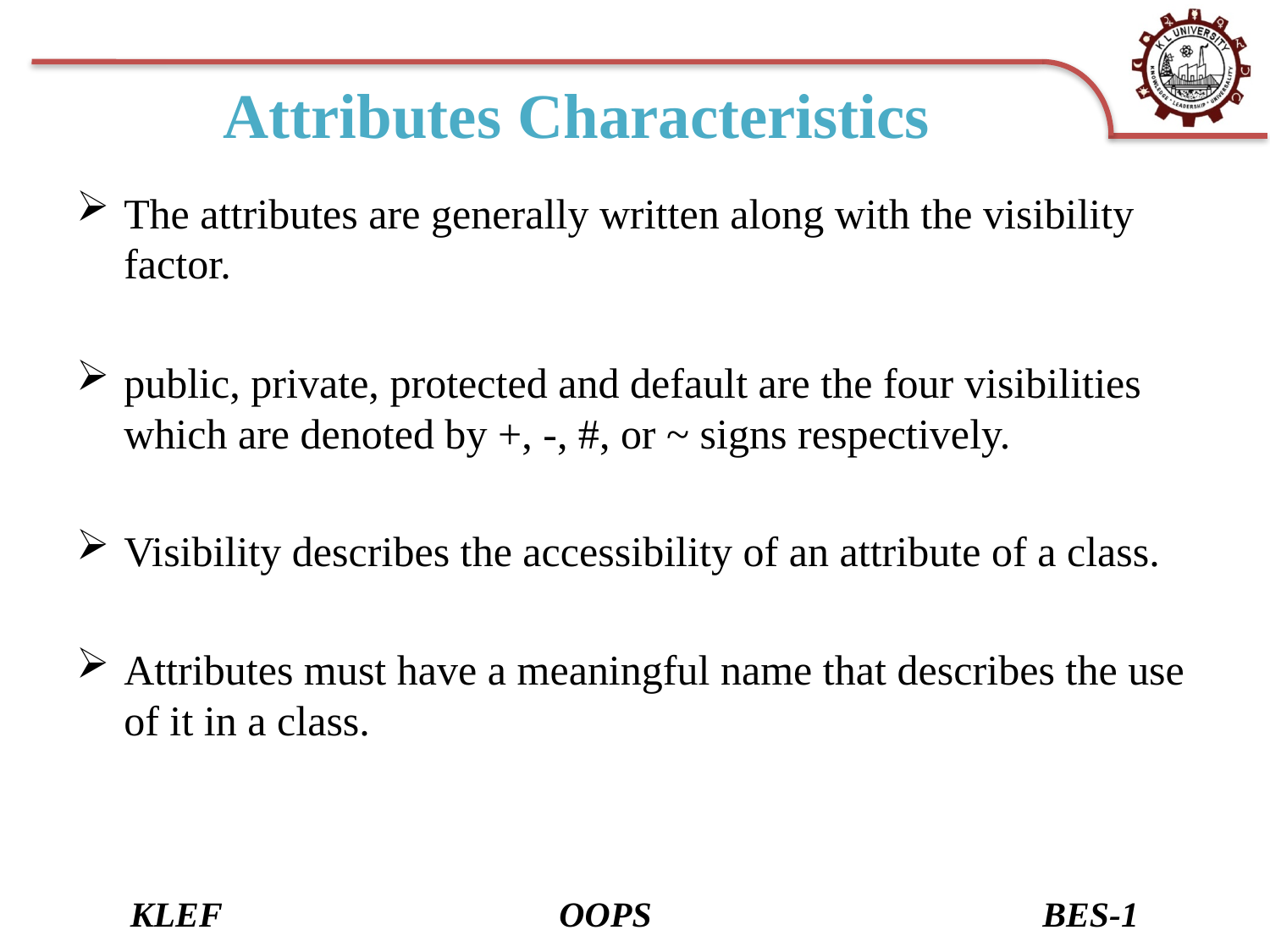

# Attributes Characteristics
The attributes are generally written along with the visibility factor.

public, private, protected and default are the four visibilities which are denoted by +, -, #, or ~ signs respectively.

Visibility describes the accessibility of an attribute of a class.

Attributes must have a meaningful name that describes the use of it in a class.

KLEF                                      OOPS                                            BES-1